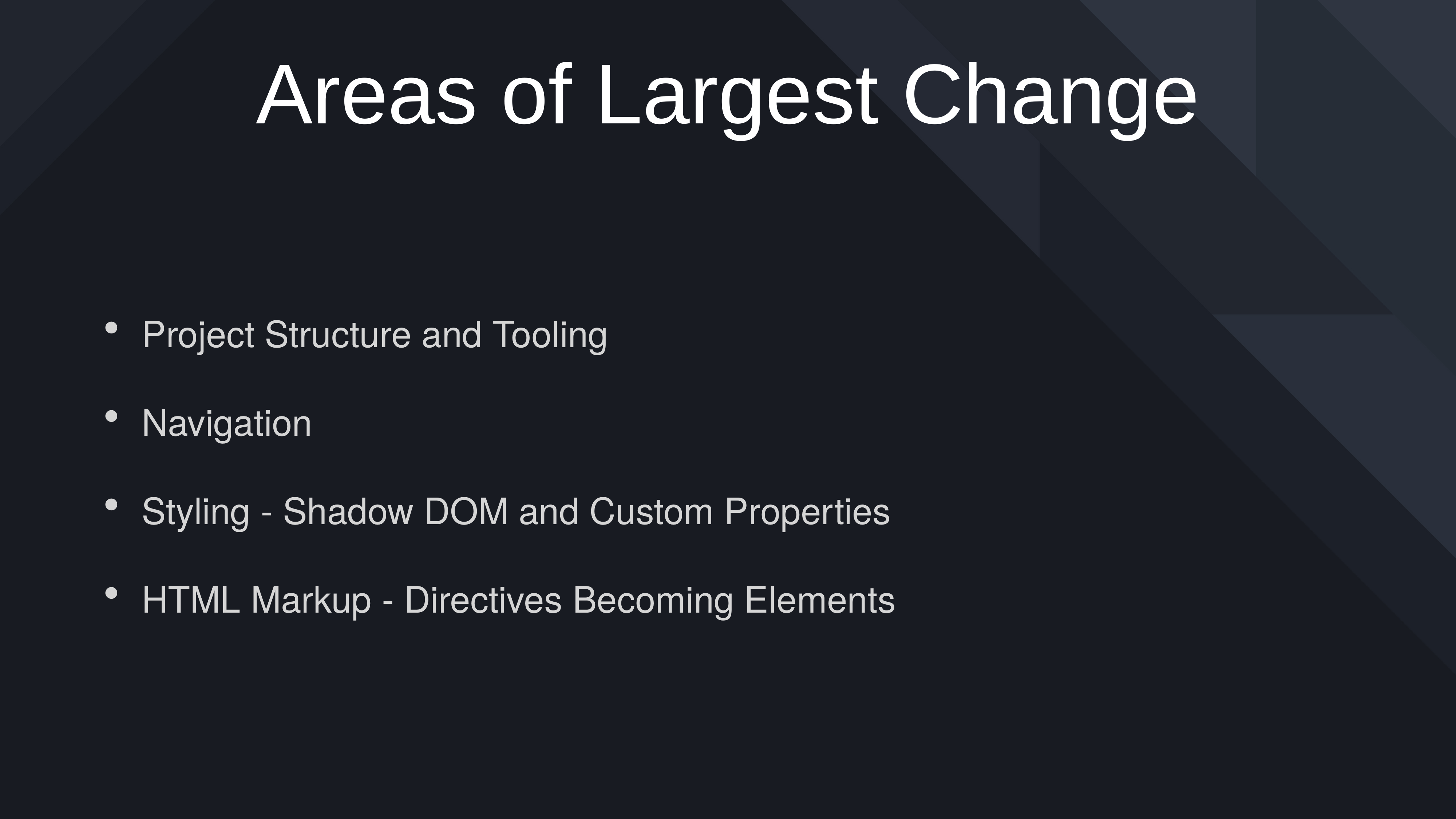

# Areas of Largest Change
Project Structure and Tooling
Navigation
Styling - Shadow DOM and Custom Properties
HTML Markup - Directives Becoming Elements